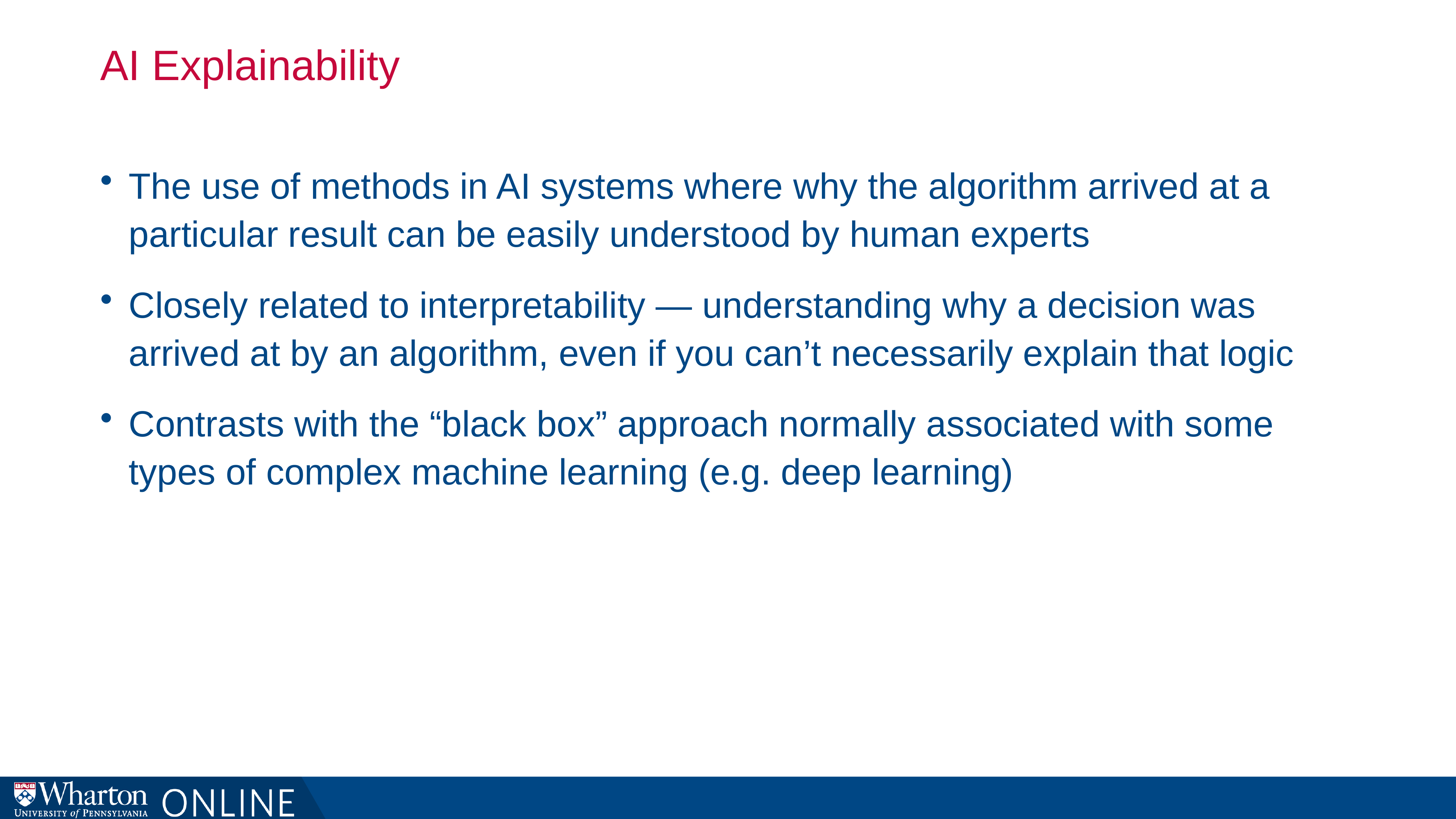

# AI Explainability
The use of methods in AI systems where why the algorithm arrived at a particular result can be easily understood by human experts
Closely related to interpretability — understanding why a decision was arrived at by an algorithm, even if you can’t necessarily explain that logic
Contrasts with the “black box” approach normally associated with some types of complex machine learning (e.g. deep learning)